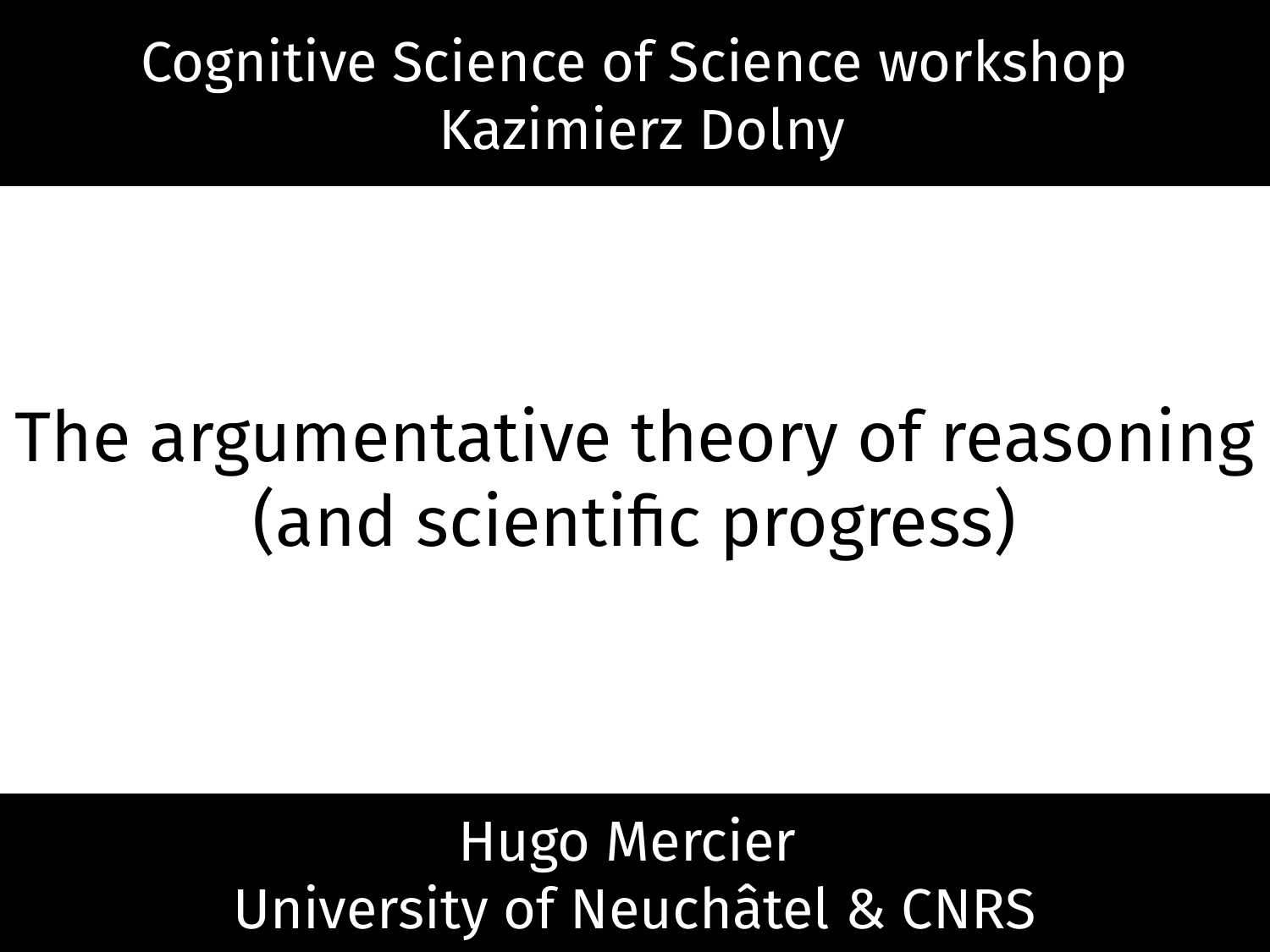

# The argumentative theory of reasoning (and scientific progress)
Cognitive Science of Science workshop
 Kazimierz Dolny
Hugo Mercier
University of Neuchâtel & CNRS